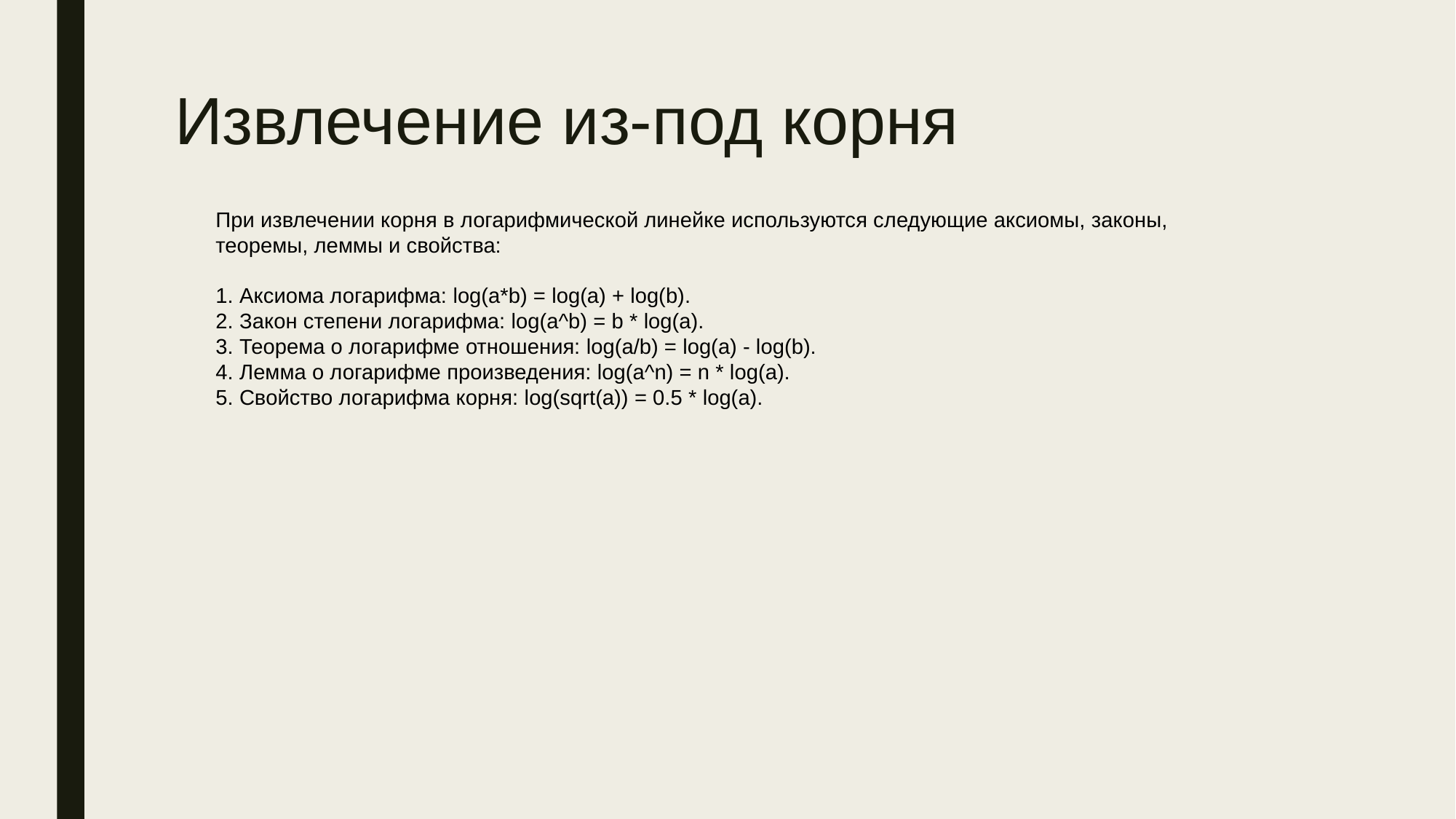

# Извлечение из-под корня
При извлечении корня в логарифмической линейке используются следующие аксиомы, законы, теоремы, леммы и свойства:

1. Аксиома логарифма: log(a*b) = log(a) + log(b).
2. Закон степени логарифма: log(a^b) = b * log(a).
3. Теорема о логарифме отношения: log(a/b) = log(a) - log(b).
4. Лемма о логарифме произведения: log(a^n) = n * log(a).
5. Свойство логарифма корня: log(sqrt(a)) = 0.5 * log(a).